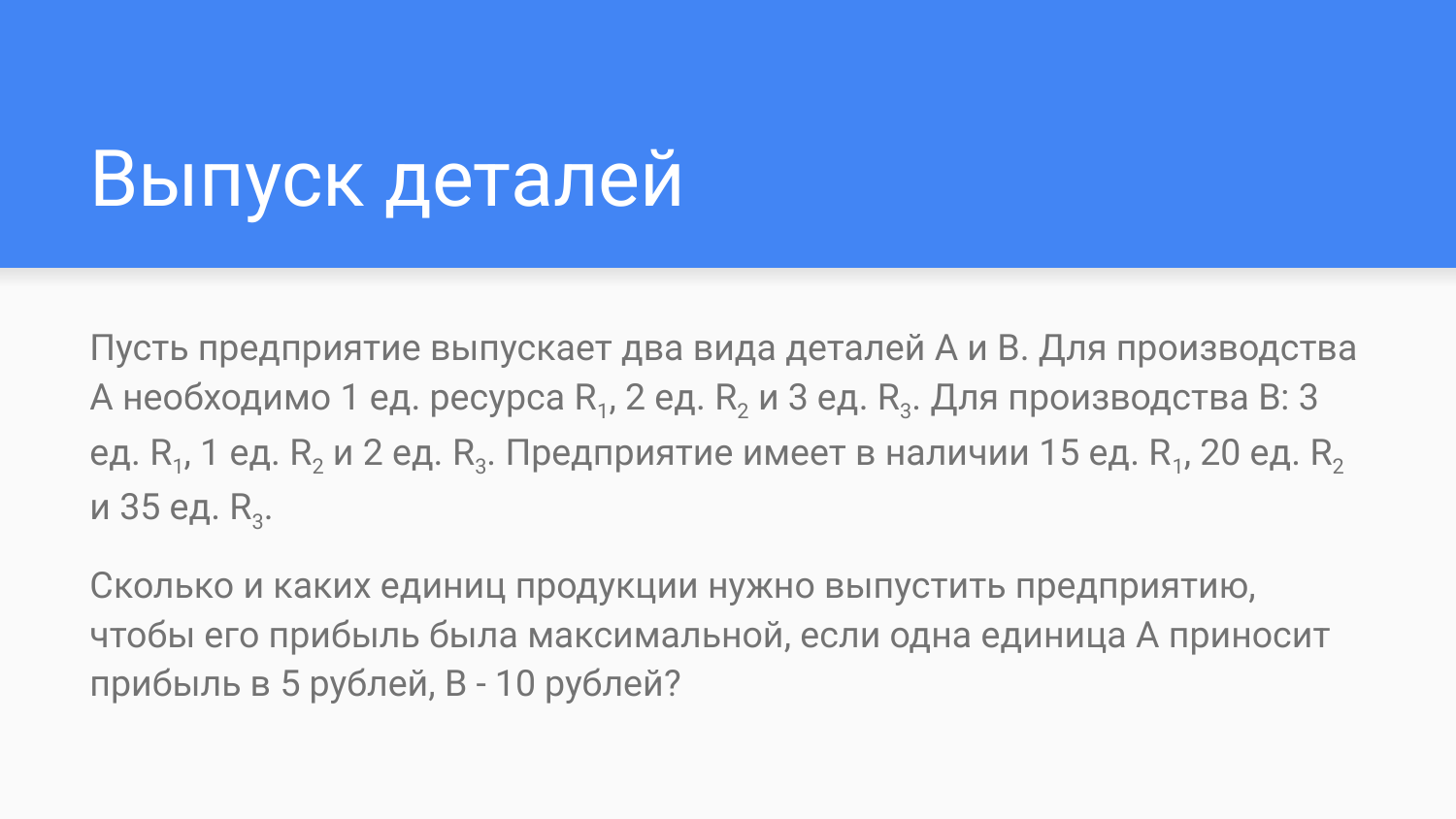

# Выпуск деталей
Пусть предприятие выпускает два вида деталей A и B. Для производства A необходимо 1 ед. ресурса R1, 2 ед. R2 и 3 ед. R3. Для производства B: 3 ед. R1, 1 ед. R2 и 2 ед. R3. Предприятие имеет в наличии 15 ед. R1, 20 ед. R2 и 35 ед. R3.
Сколько и каких единиц продукции нужно выпустить предприятию, чтобы его прибыль была максимальной, если одна единица A приносит прибыль в 5 рублей, B - 10 рублей?